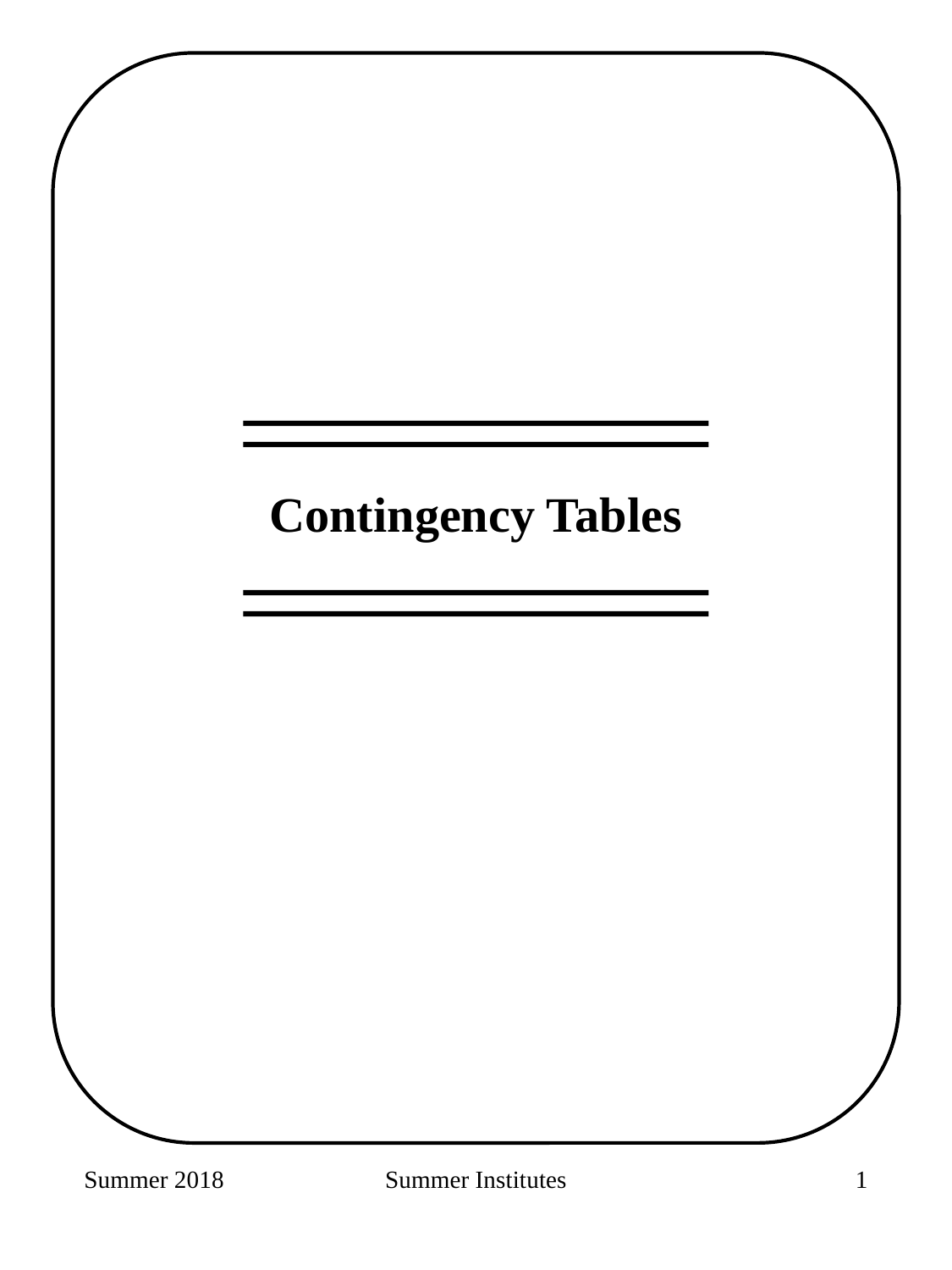

Contingency Tables

Summer 2018
Summer Institutes
1